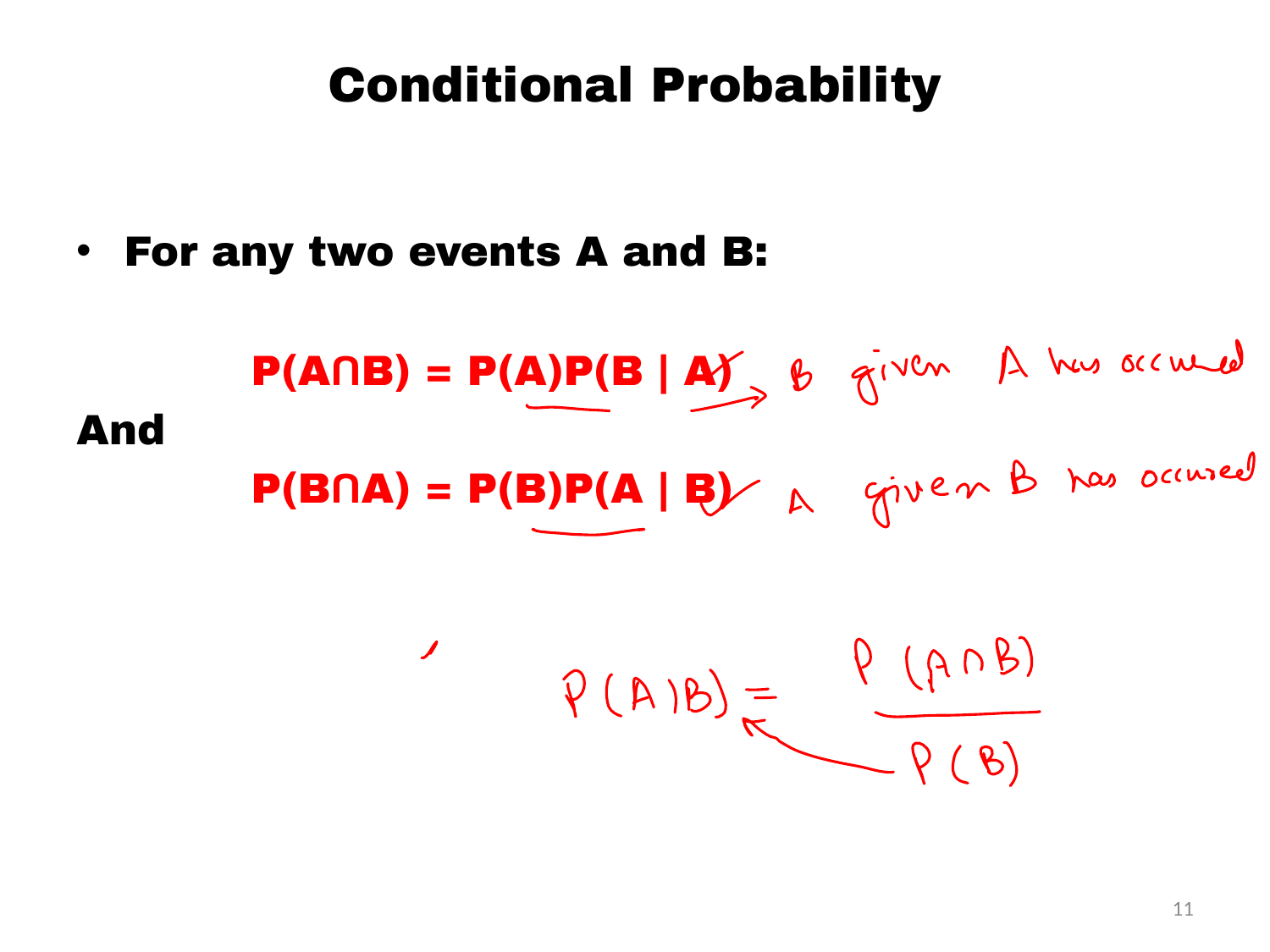

# Conditional Probability

For any two events A and B:

		P(A∩B) = P(A)P(B | A)
And
		P(B∩A) = P(B)P(A | B)

11